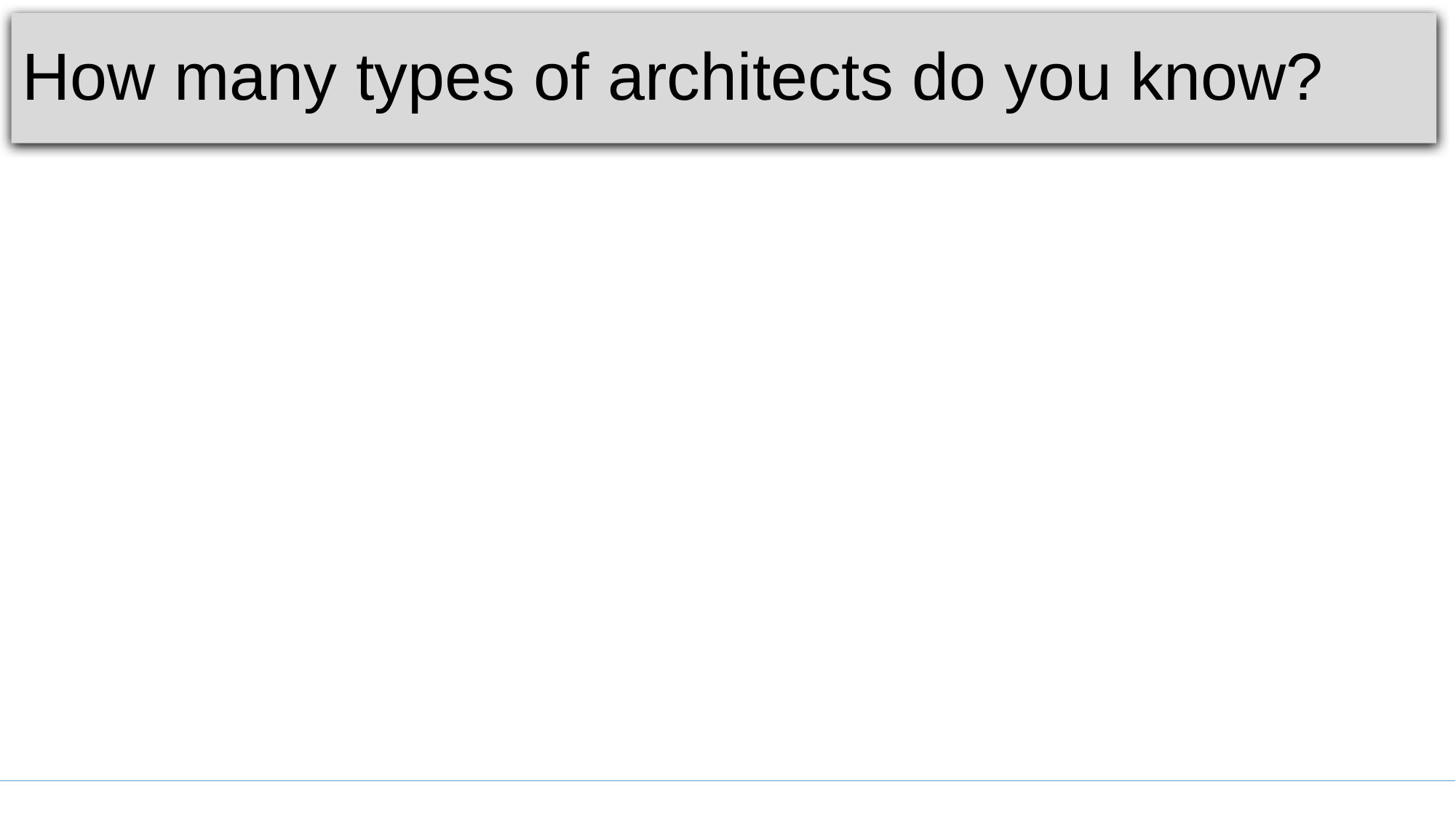

# How many types of architects do you know?